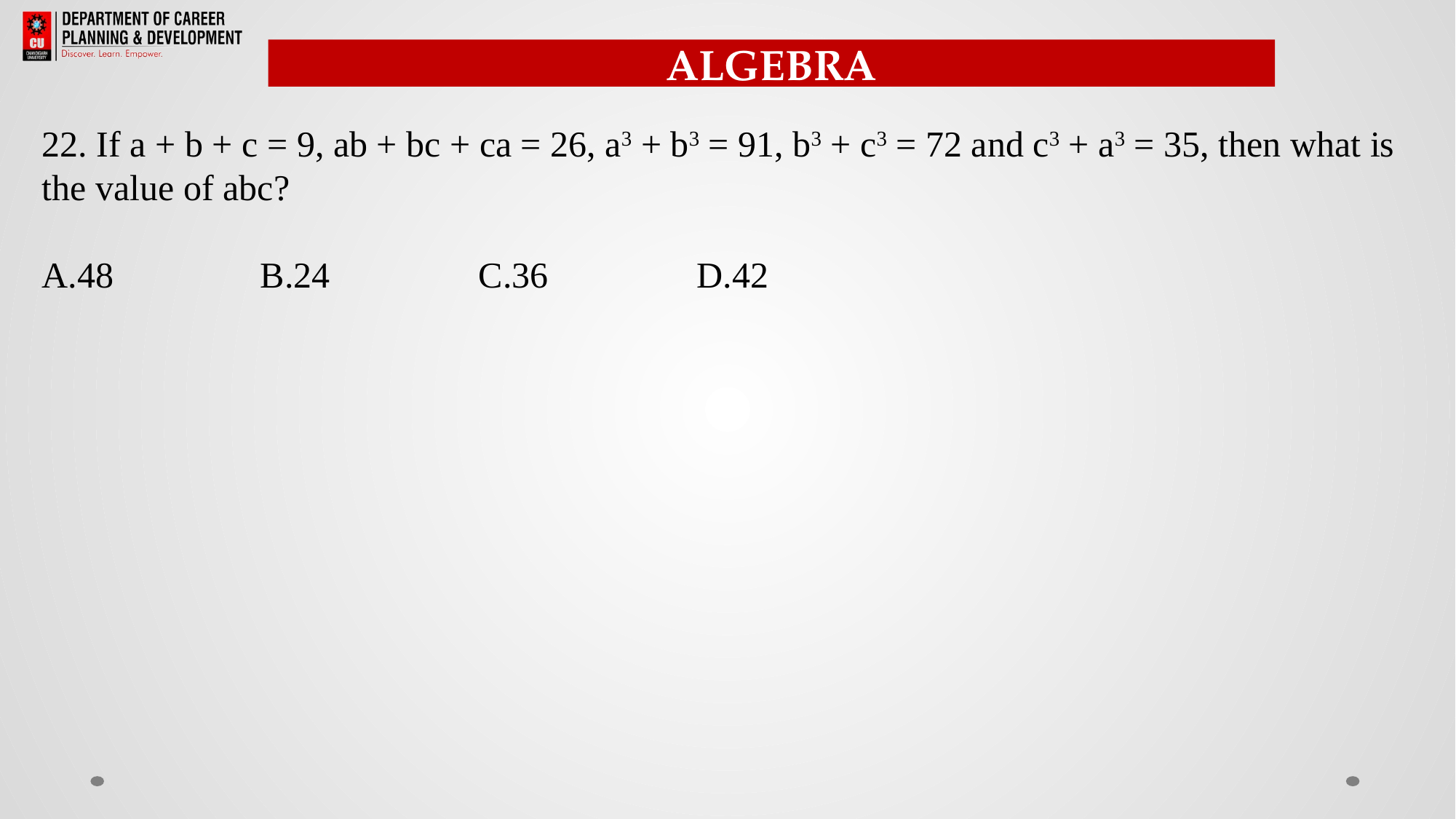

ALGEBRA
22. If a + b + c = 9, ab + bc + ca = 26, a3 + b3 = 91, b3 + c3 = 72 and c3 + a3 = 35, then what is the value of abc?

A.48		B.24		C.36		D.42